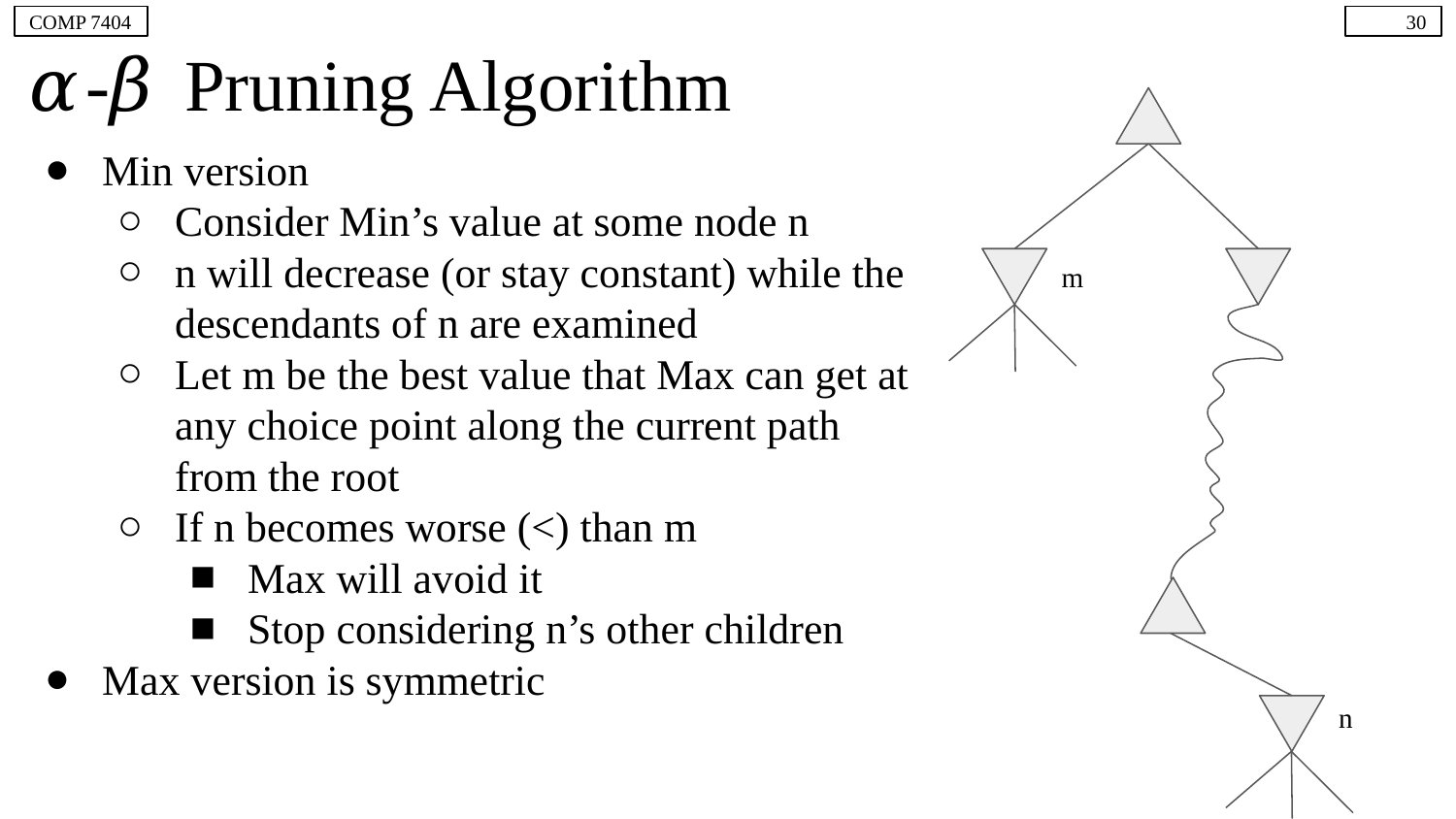

COMP 7404
30
# 𝛼-𝛽 Pruning Algorithm

Min version
Consider Min’s value at some node n
n will decrease (or stay constant) while the descendants of n are examined
Let m be the best value that Max can get at any choice point along the current path from the root
If n becomes worse (<) than m
Max will avoid it
Stop considering n’s other children
Max version is symmetric

m

n